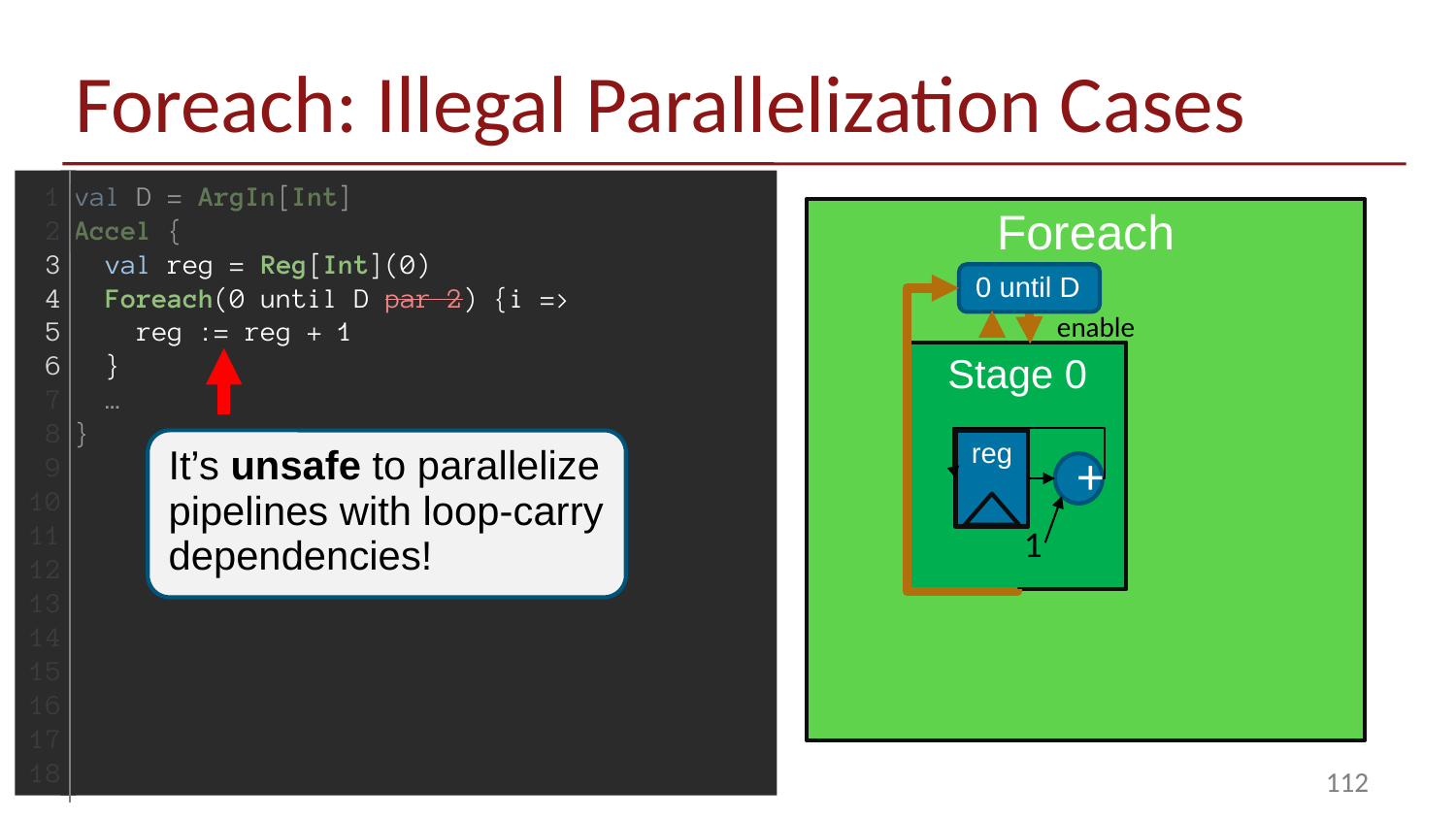

# Foreach: Illegal Parallelization Cases
1
2
3
4
5
6
7
8
9
10
11
12
13
14
15
16
17
18
val D = ArgIn[Int]
Accel {
  val reg = Reg[Int](0)
  Foreach(0 until D par 2) {i =>
    reg := reg + 1
  }
  …
}

Foreach

ARM A9
(Host)
0 until D
enable
Stage 0

It’s unsafe to parallelize pipelines with loop-carry dependencies!
reg
+

1

CPU DRAM

112